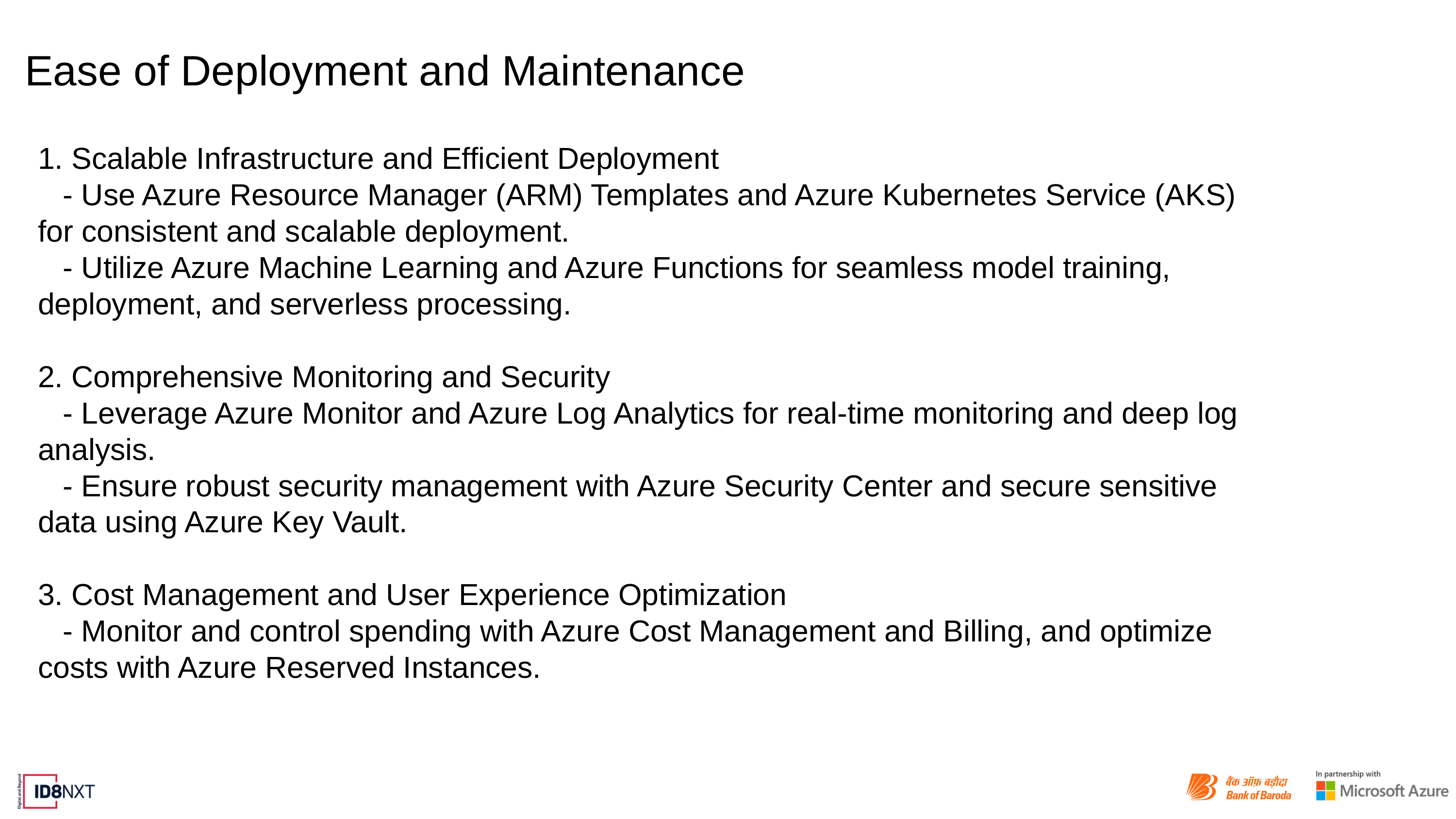

Ease of Deployment and Maintenance
1. Scalable Infrastructure and Efficient Deployment
   - Use Azure Resource Manager (ARM) Templates and Azure Kubernetes Service (AKS) for consistent and scalable deployment.
   - Utilize Azure Machine Learning and Azure Functions for seamless model training, deployment, and serverless processing.

2. Comprehensive Monitoring and Security
   - Leverage Azure Monitor and Azure Log Analytics for real-time monitoring and deep log analysis.
   - Ensure robust security management with Azure Security Center and secure sensitive data using Azure Key Vault.

3. Cost Management and User Experience Optimization
   - Monitor and control spending with Azure Cost Management and Billing, and optimize costs with Azure Reserved Instances.